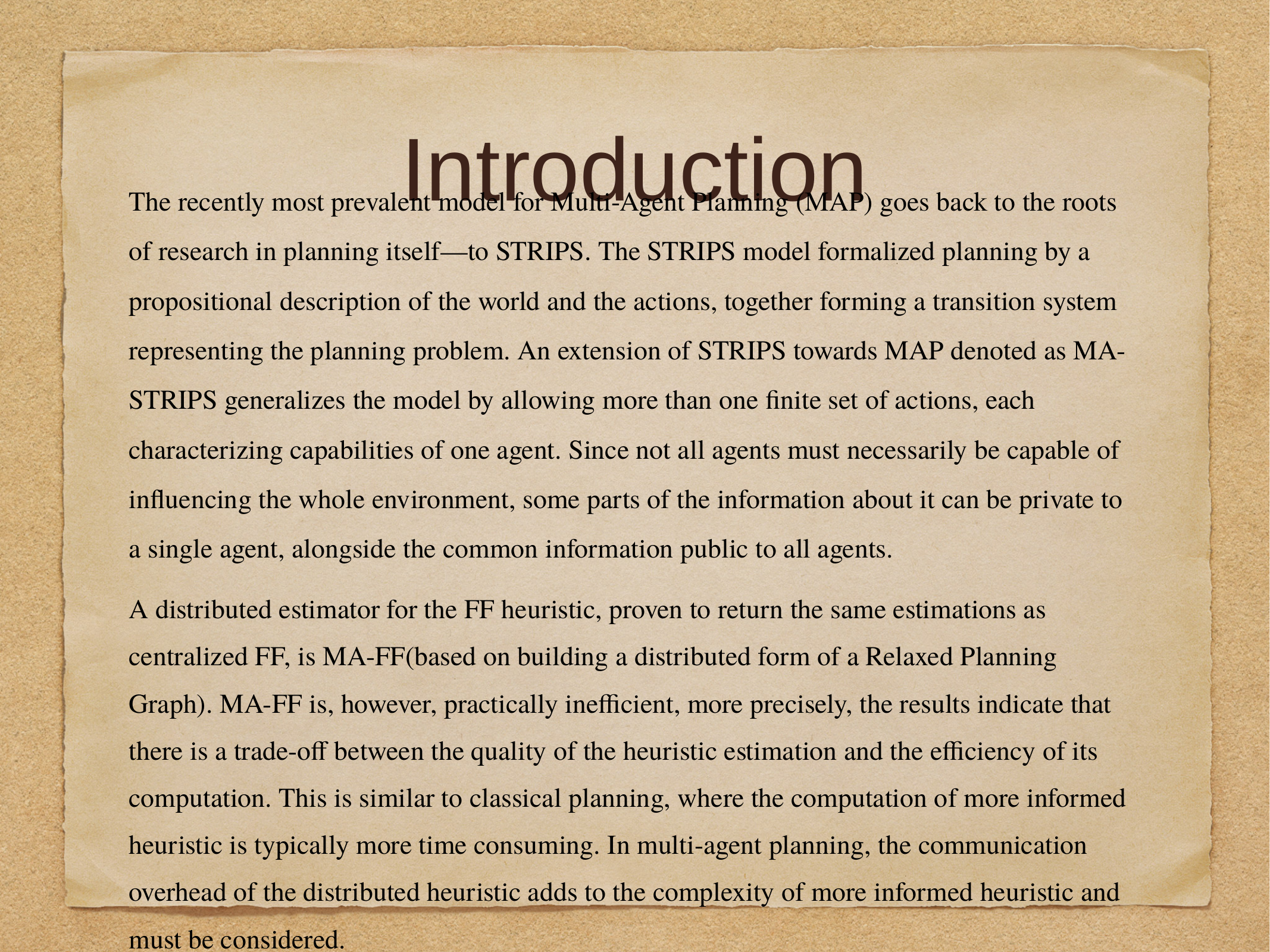

# Introduction
The recently most prevalent model for Multi-Agent Planning (MAP) goes back to the roots of research in planning itself—to STRIPS. The STRIPS model formalized planning by a propositional description of the world and the actions, together forming a transition system representing the planning problem. An extension of STRIPS towards MAP denoted as MA-STRIPS generalizes the model by allowing more than one finite set of actions, each characterizing capabilities of one agent. Since not all agents must necessarily be capable of influencing the whole environment, some parts of the information about it can be private to a single agent, alongside the common information public to all agents.
A distributed estimator for the FF heuristic, proven to return the same estimations as centralized FF, is MA-FF(based on building a distributed form of a Relaxed Planning Graph). MA-FF is, however, practically inefficient, more precisely, the results indicate that there is a trade-off between the quality of the heuristic estimation and the efficiency of its computation. This is similar to classical planning, where the computation of more informed heuristic is typically more time consuming. In multi-agent planning, the communication overhead of the distributed heuristic adds to the complexity of more informed heuristic and must be considered.